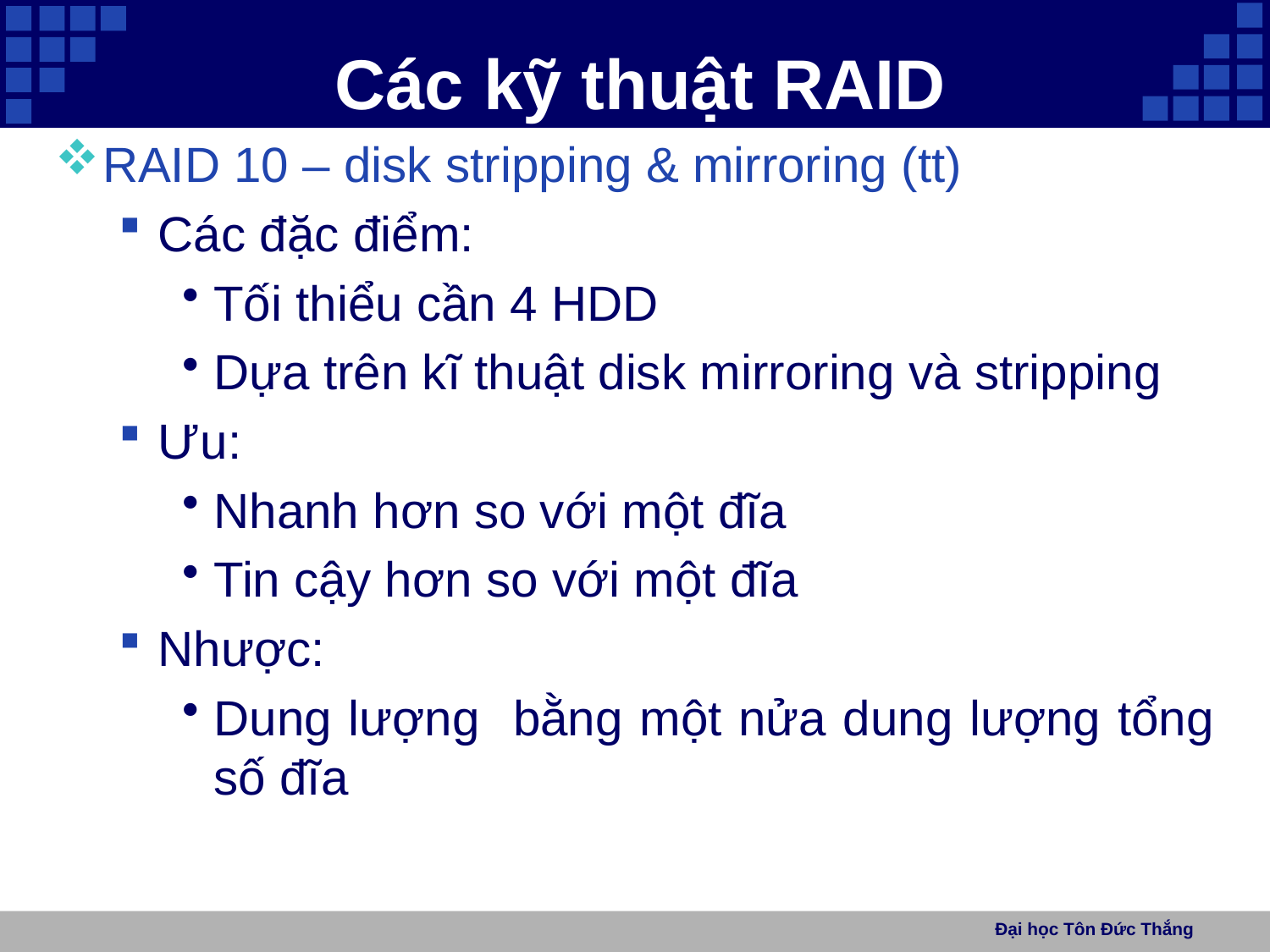

# Các kỹ thuật RAID
RAID 10 – disk stripping & mirroring (tt)
Các đặc điểm:
Tối thiểu cần 4 HDD
Dựa trên kĩ thuật disk mirroring và stripping
Ưu:
Nhanh hơn so với một đĩa
Tin cậy hơn so với một đĩa
Nhược:
Dung lượng  bằng một nửa dung lượng tổng số đĩa
Đại học Tôn Đức Thắng